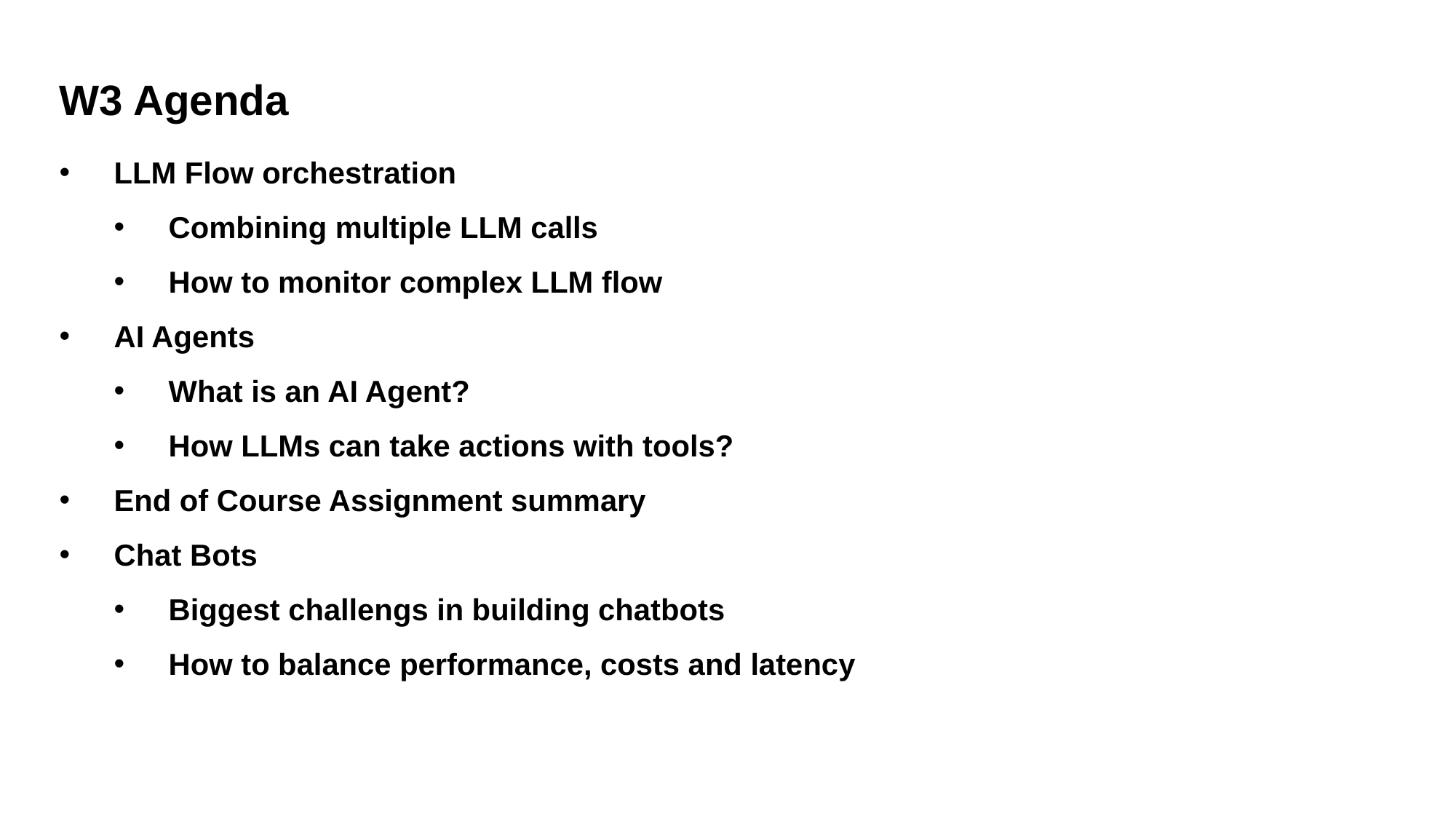

W3 Agenda
LLM Flow orchestration
Combining multiple LLM calls
How to monitor complex LLM flow
AI Agents
What is an AI Agent?
How LLMs can take actions with tools?
End of Course Assignment summary
Chat Bots
Biggest challengs in building chatbots
How to balance performance, costs and latency